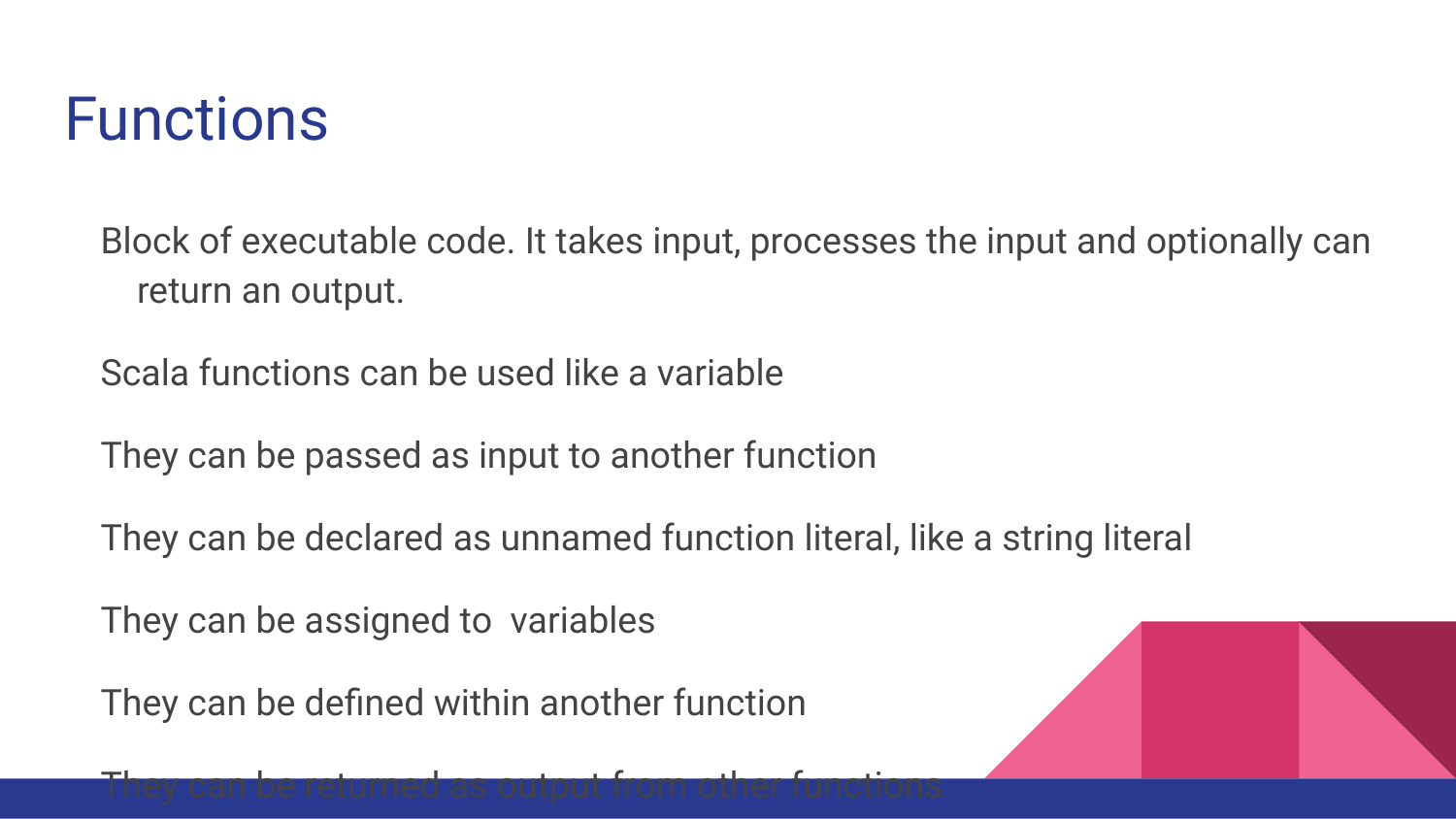

# Functions
Block of executable code. It takes input, processes the input and optionally can return an output.
Scala functions can be used like a variable
They can be passed as input to another function
They can be declared as unnamed function literal, like a string literal
They can be assigned to  variables
They can be defined within another function
They can be returned as output from other functions